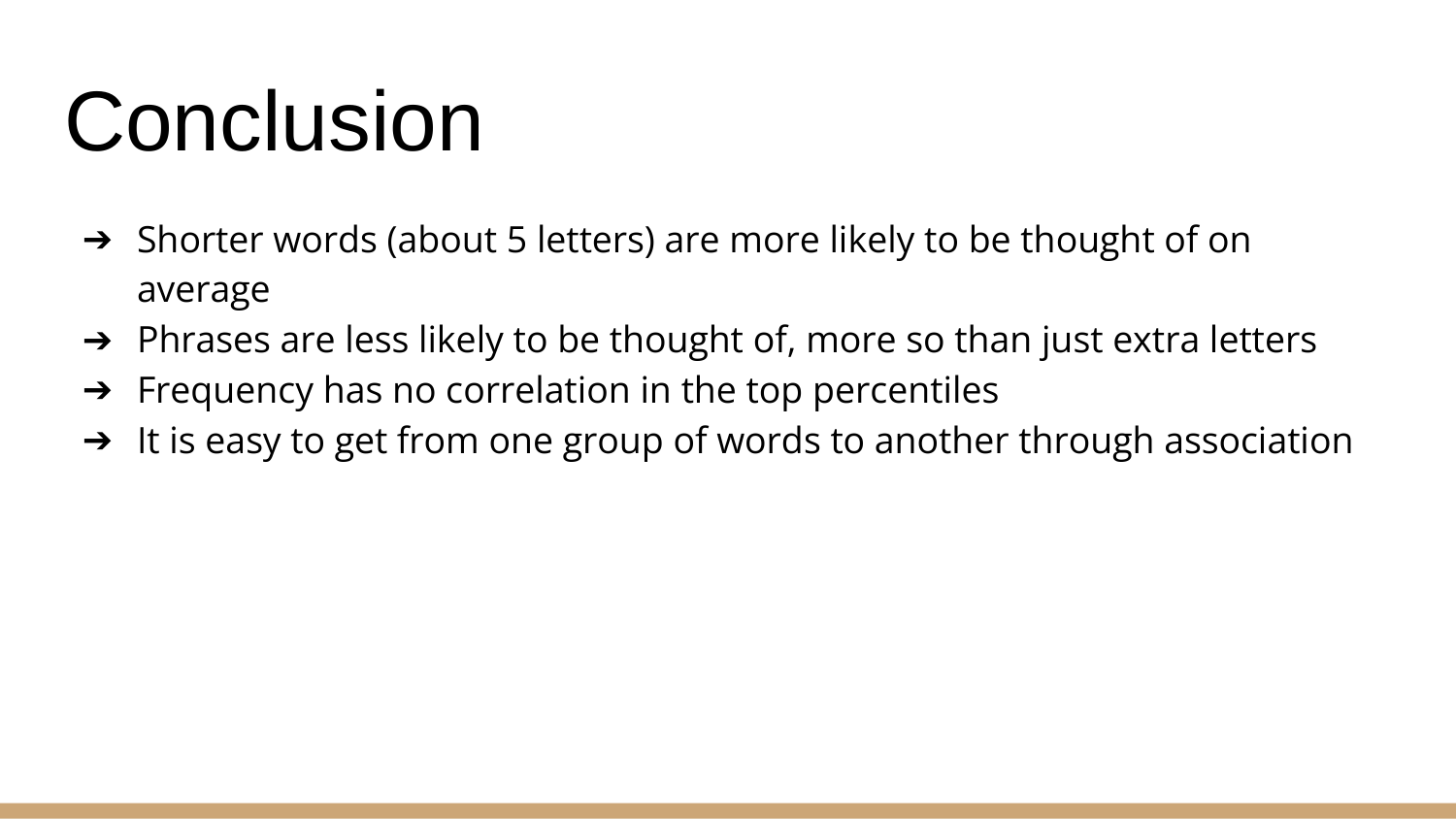

# Conclusion
Shorter words (about 5 letters) are more likely to be thought of on average
Phrases are less likely to be thought of, more so than just extra letters
Frequency has no correlation in the top percentiles
It is easy to get from one group of words to another through association